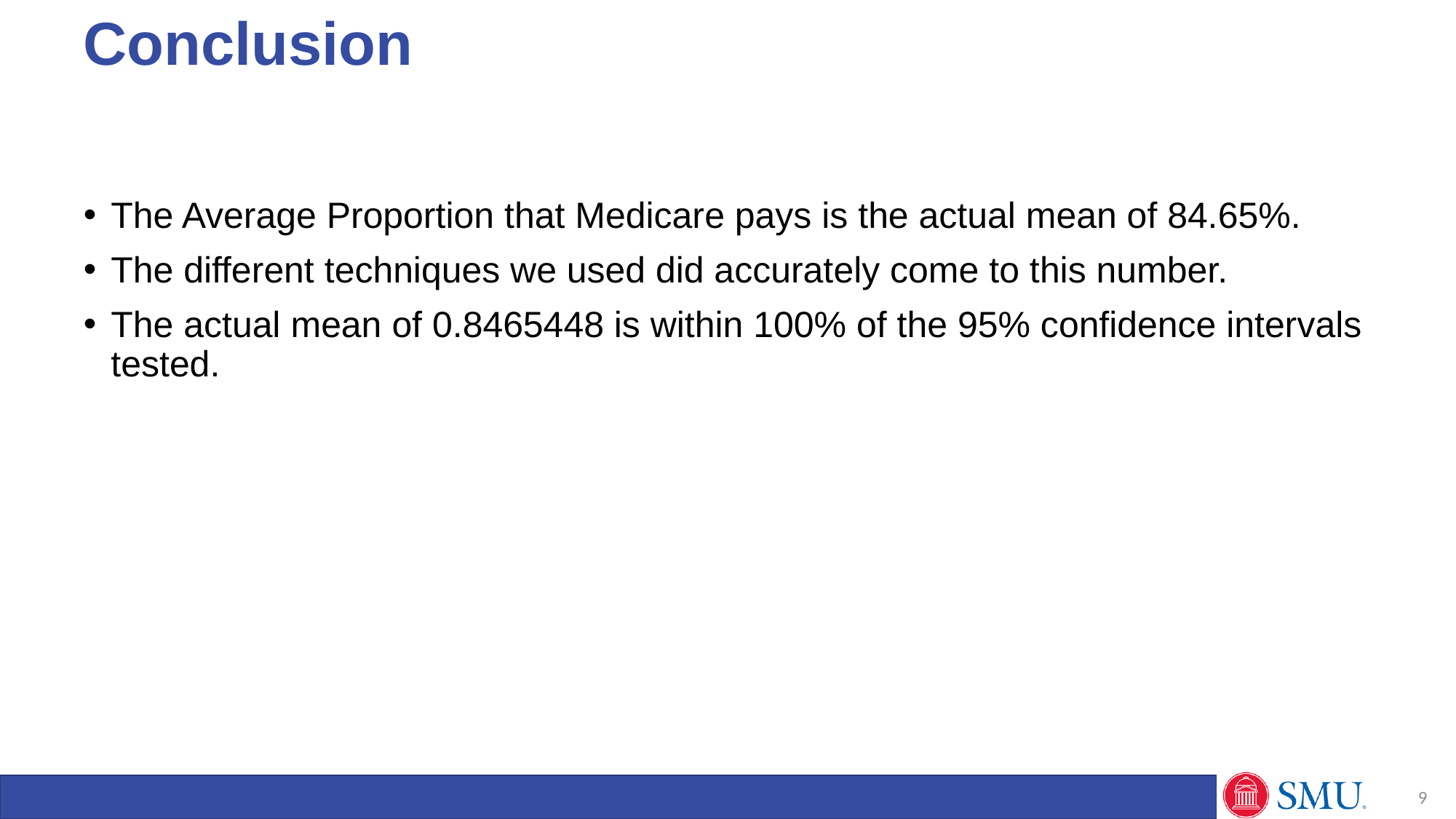

# Conclusion
The Average Proportion that Medicare pays is the actual mean of 84.65%.
The different techniques we used did accurately come to this number.
The actual mean of 0.8465448 is within 100% of the 95% confidence intervals tested.

9